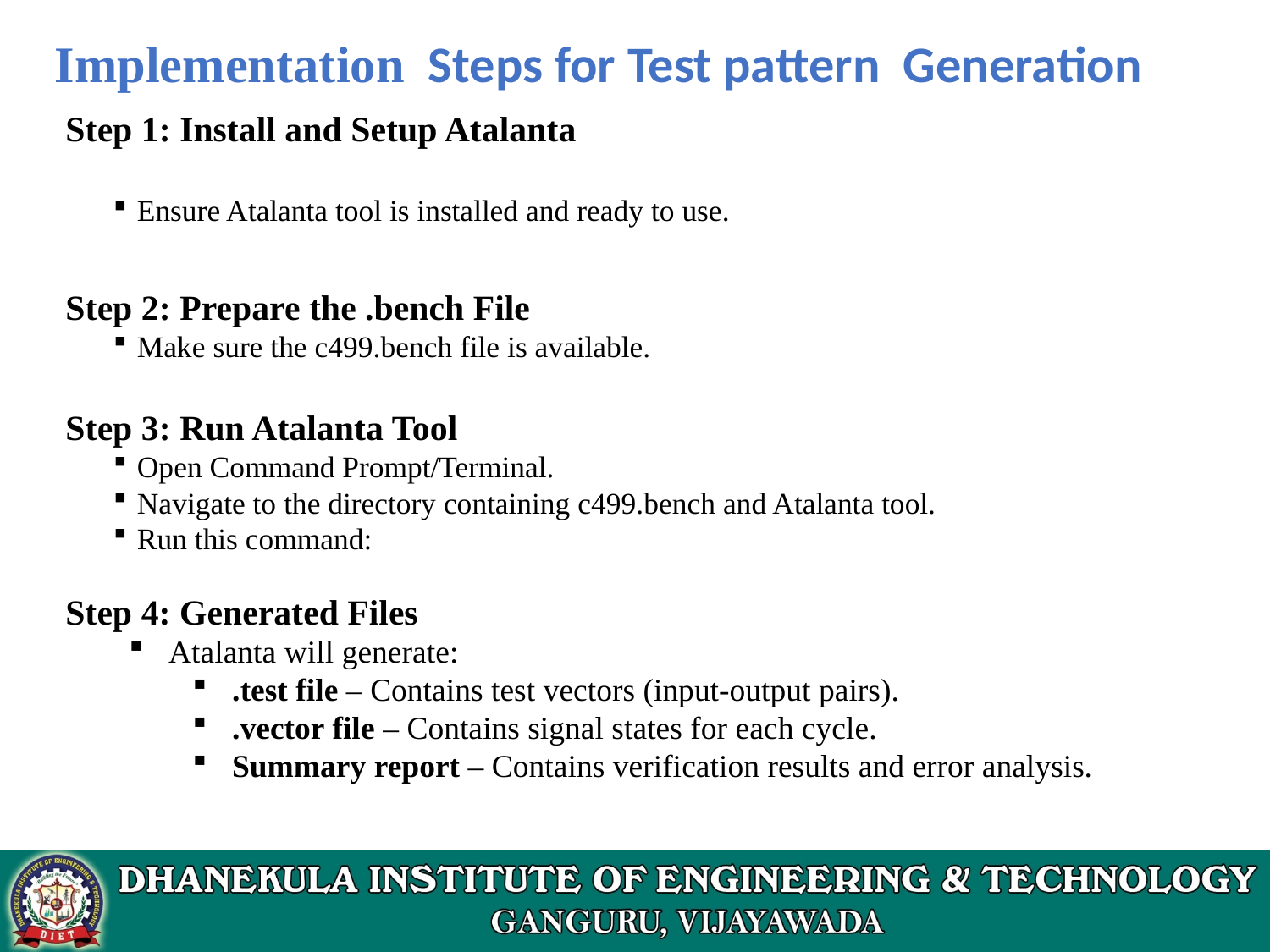

# Implementation  Steps for Test pattern  Generation
Step 1: Install and Setup Atalanta

Ensure Atalanta tool is installed and ready to use.

Step 2: Prepare the .bench File
Make sure the c499.bench file is available.

Step 3: Run Atalanta Tool
Open Command Prompt/Terminal.
Navigate to the directory containing c499.bench and Atalanta tool.
Run this command:

Step 4: Generated Files
Atalanta will generate:
.test file – Contains test vectors (input-output pairs).
.vector file – Contains signal states for each cycle.
Summary report – Contains verification results and error analysis.